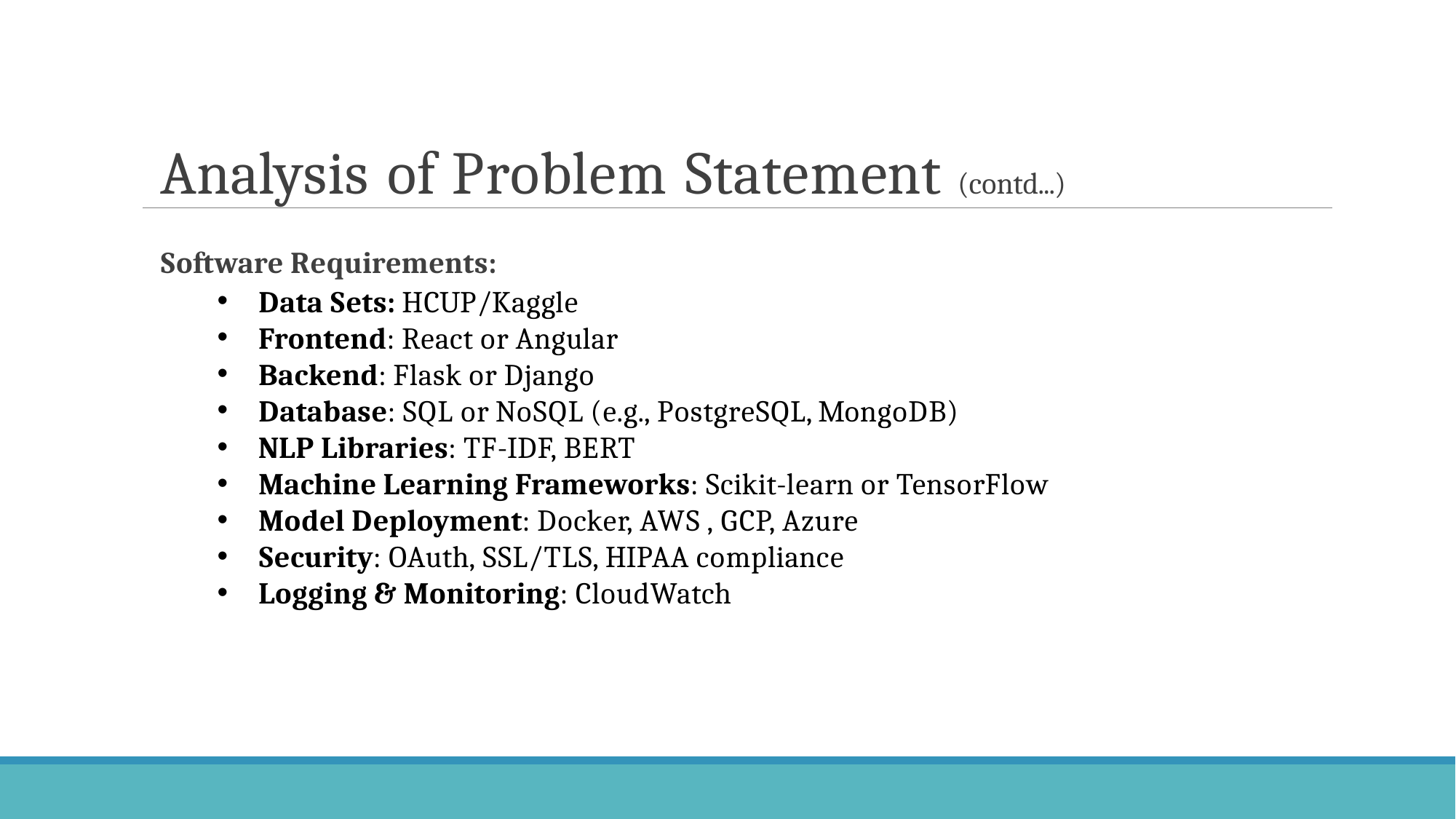

# Analysis of Problem Statement (contd...)
Software Requirements:

Data Sets: HCUP/Kaggle
Frontend: React or Angular
Backend: Flask or Django
Database: SQL or NoSQL (e.g., PostgreSQL, MongoDB)
NLP Libraries: TF-IDF, BERT
Machine Learning Frameworks: Scikit-learn or TensorFlow
Model Deployment: Docker, AWS , GCP, Azure
Security: OAuth, SSL/TLS, HIPAA compliance
Logging & Monitoring: CloudWatch